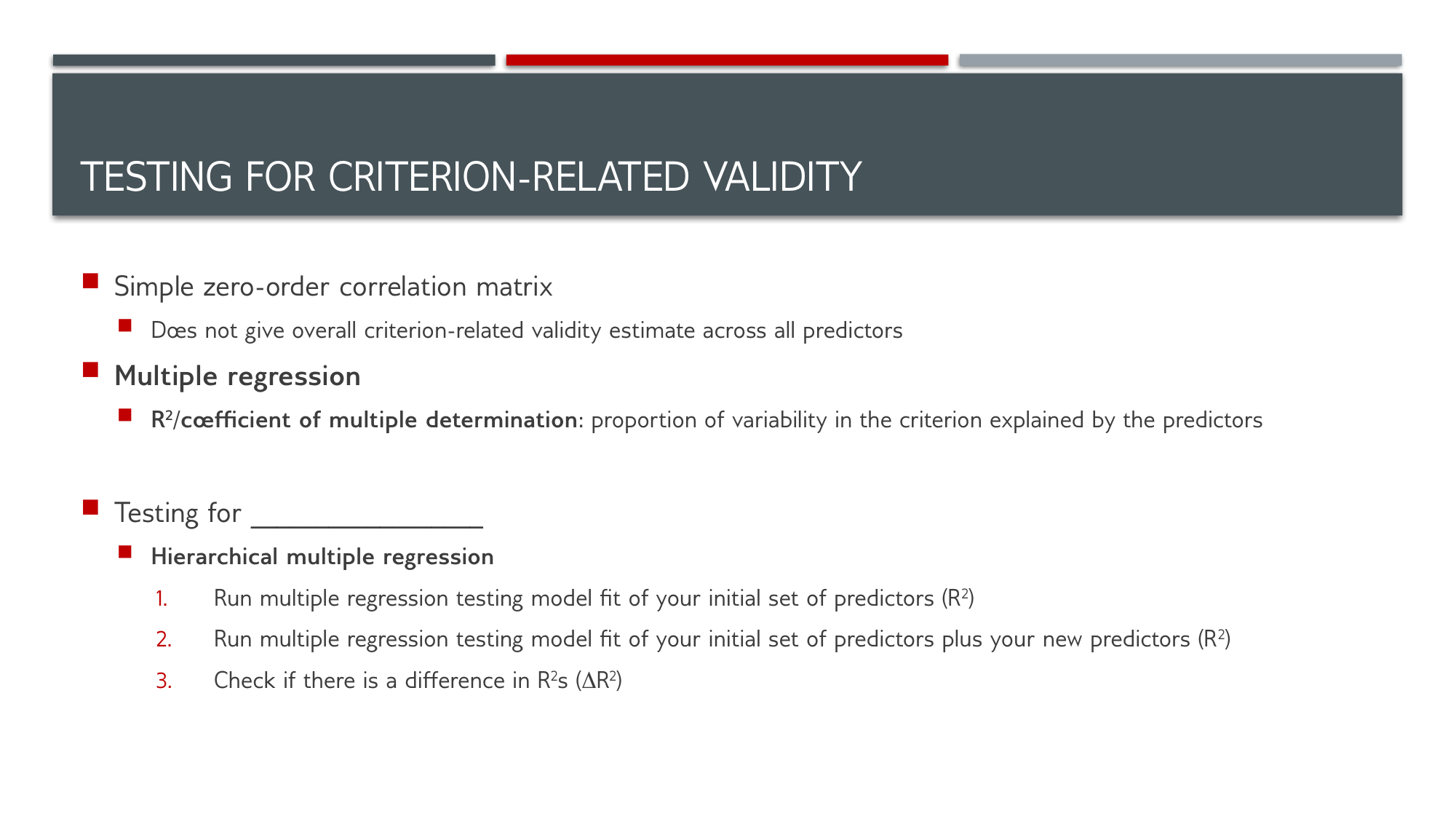

# Testing for Criterion-related Validity
Simple zero-order correlation matrix
Does not give overall criterion-related validity estimate across all predictors
Multiple regression
R2/coefficient of multiple determination: proportion of variability in the criterion explained by the predictors

Testing for __________________
Hierarchical multiple regression
Run multiple regression testing model fit of your initial set of predictors (R2)
Run multiple regression testing model fit of your initial set of predictors plus your new predictors (R2)
Check if there is a difference in R2s (ΔR2)